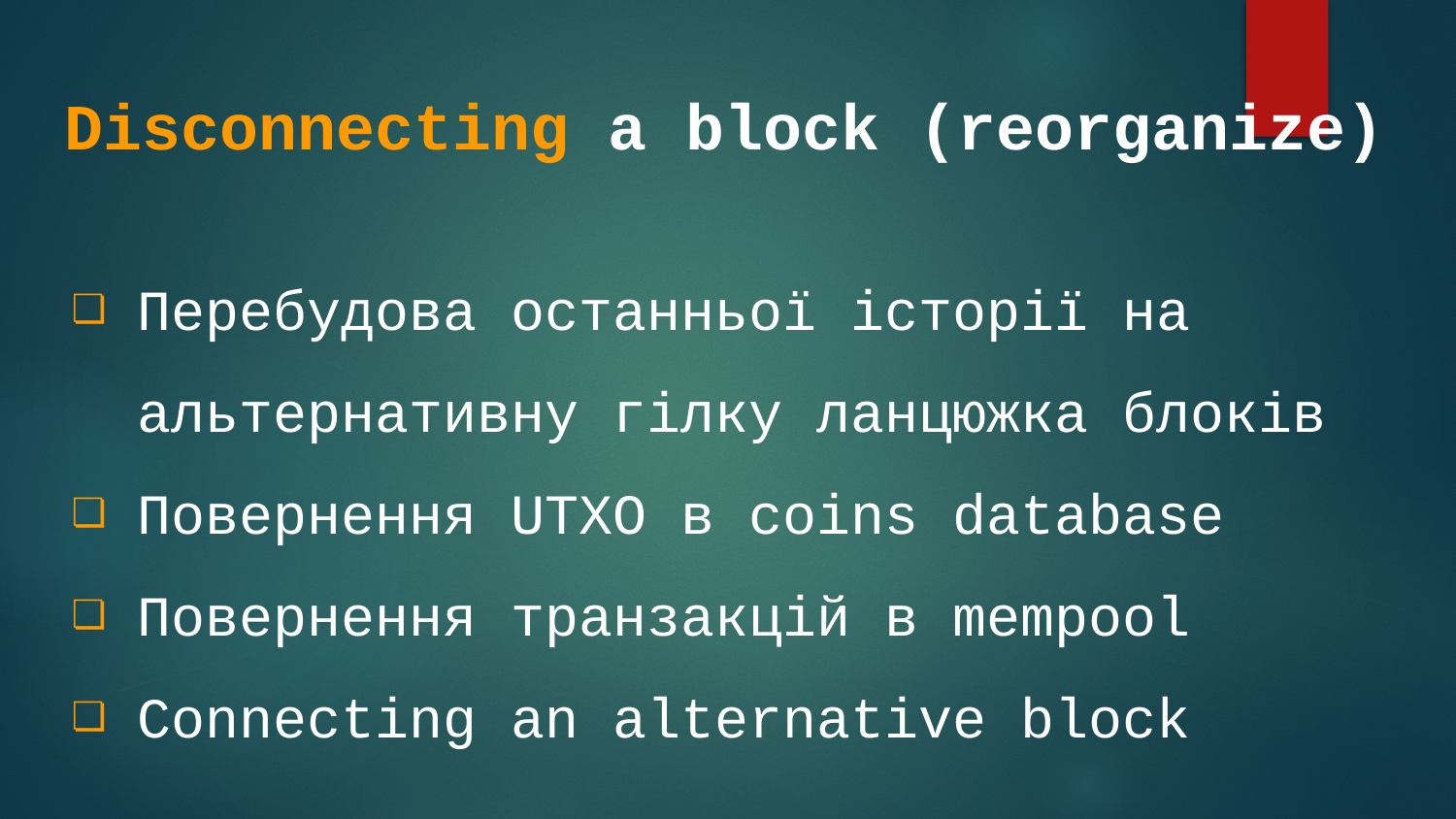

# Disconnecting a block (reorganize)
Перебудова останньої історії на альтернативну гілку ланцюжка блоків
Повернення UTXO в coins database
Повернення транзакцій в mempool
Connecting an alternative block